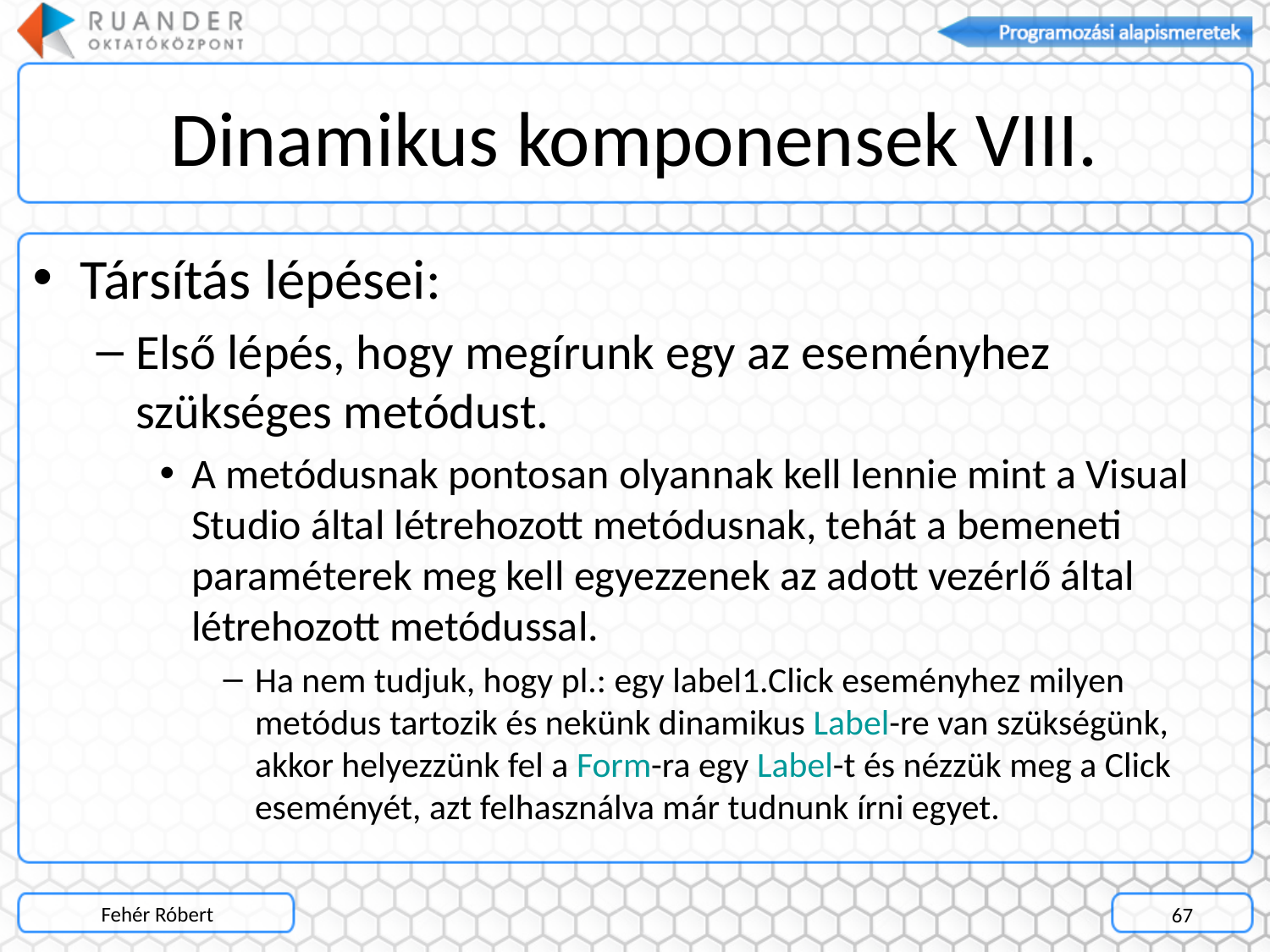

# Dinamikus komponensek VIII.
Társítás lépései:
Első lépés, hogy megírunk egy az eseményhez szükséges metódust.
A metódusnak pontosan olyannak kell lennie mint a Visual Studio által létrehozott metódusnak, tehát a bemeneti paraméterek meg kell egyezzenek az adott vezérlő által létrehozott metódussal.
Ha nem tudjuk, hogy pl.: egy label1.Click eseményhez milyen metódus tartozik és nekünk dinamikus Label-re van szükségünk, akkor helyezzünk fel a Form-ra egy Label-t és nézzük meg a Click eseményét, azt felhasználva már tudnunk írni egyet.
Fehér Róbert
67